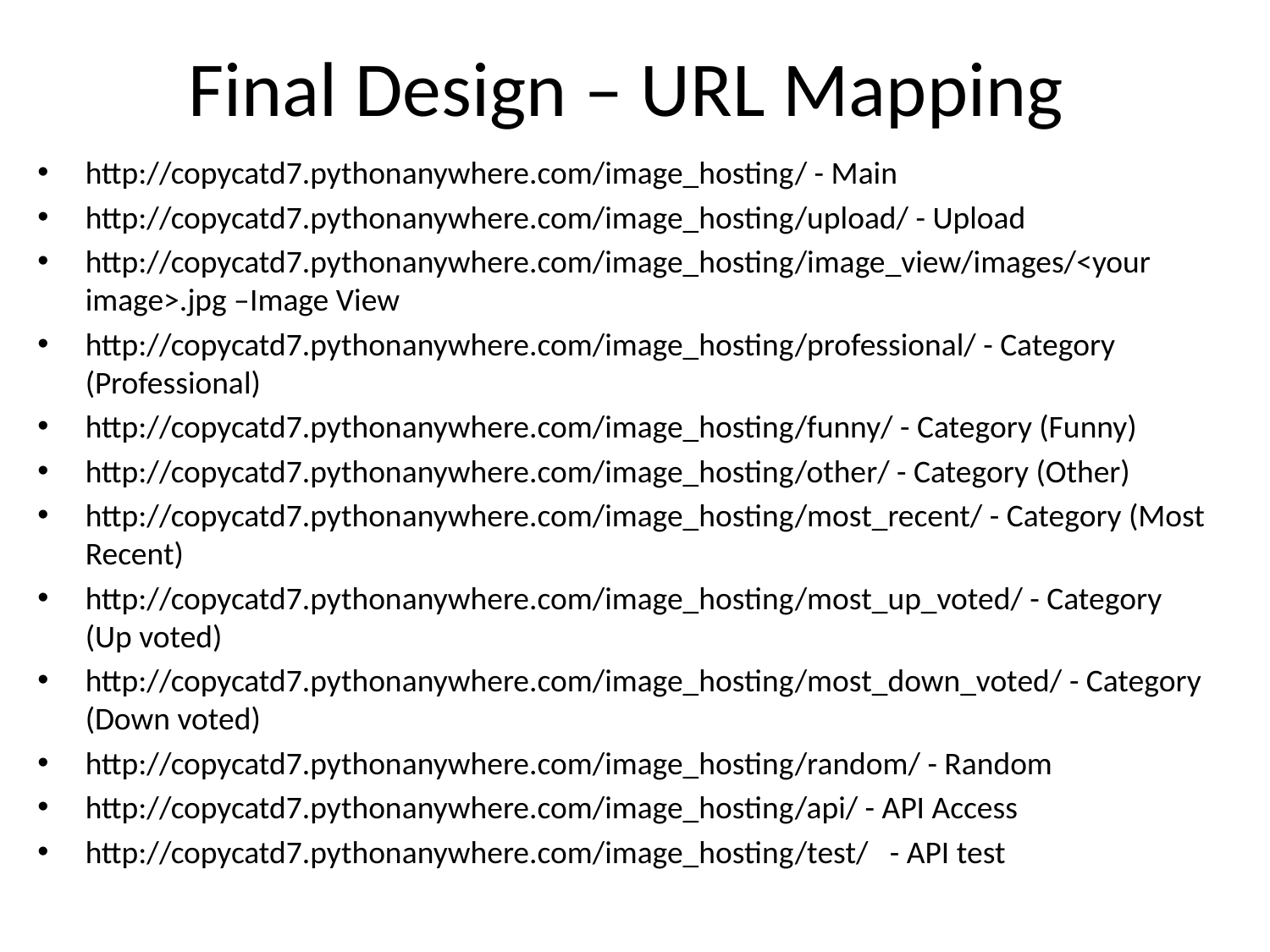

# Final Design – URL Mapping
http://copycatd7.pythonanywhere.com/image_hosting/ - Main
http://copycatd7.pythonanywhere.com/image_hosting/upload/ - Upload
http://copycatd7.pythonanywhere.com/image_hosting/image_view/images/<your image>.jpg –Image View
http://copycatd7.pythonanywhere.com/image_hosting/professional/ - Category (Professional)
http://copycatd7.pythonanywhere.com/image_hosting/funny/ - Category (Funny)
http://copycatd7.pythonanywhere.com/image_hosting/other/ - Category (Other)
http://copycatd7.pythonanywhere.com/image_hosting/most_recent/ - Category (Most Recent)
http://copycatd7.pythonanywhere.com/image_hosting/most_up_voted/ - Category (Up voted)
http://copycatd7.pythonanywhere.com/image_hosting/most_down_voted/ - Category (Down voted)
http://copycatd7.pythonanywhere.com/image_hosting/random/ - Random
http://copycatd7.pythonanywhere.com/image_hosting/api/ - API Access
http://copycatd7.pythonanywhere.com/image_hosting/test/   - API test